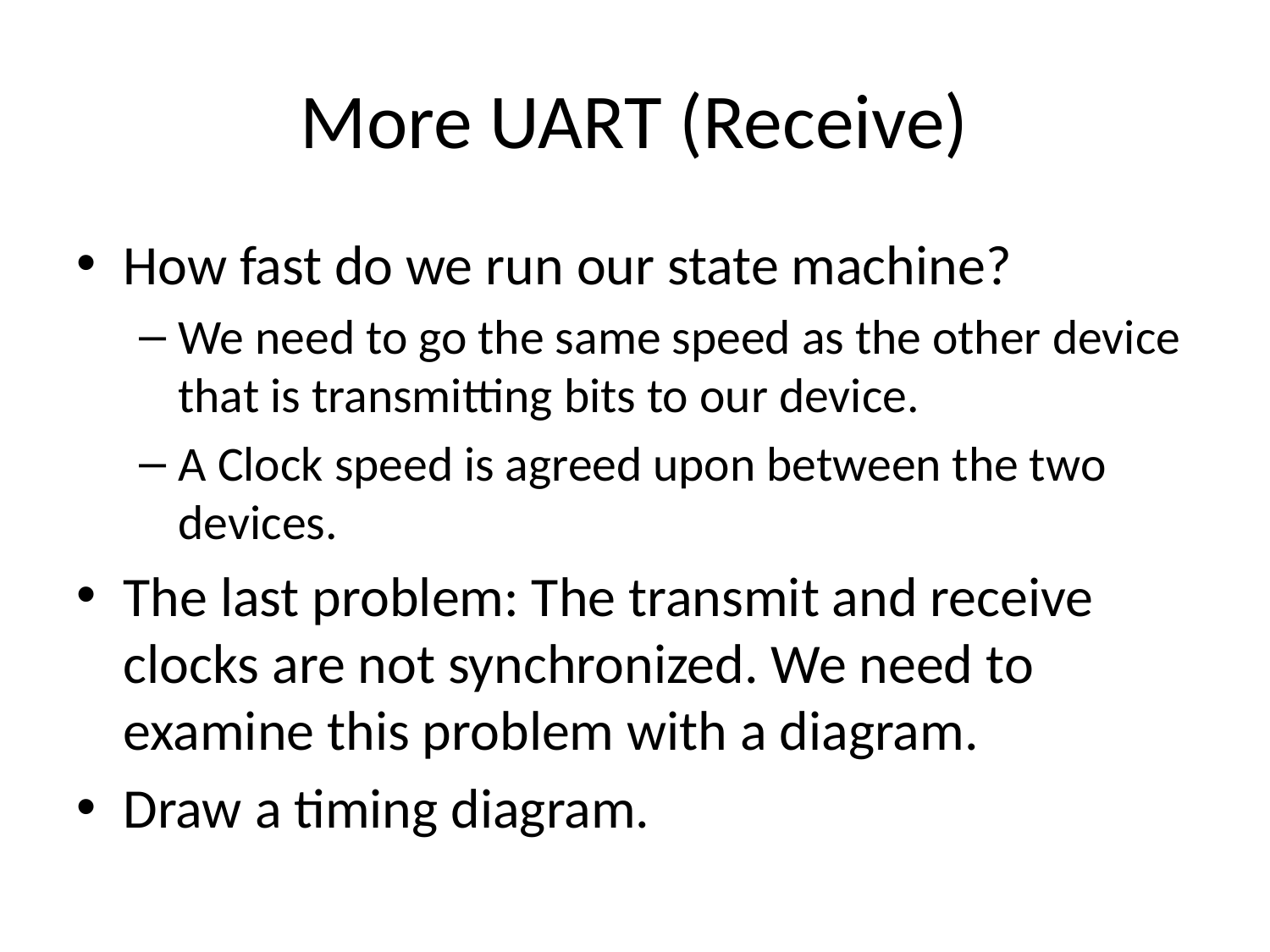

# More UART (Receive)
How fast do we run our state machine?
We need to go the same speed as the other device that is transmitting bits to our device.
A Clock speed is agreed upon between the two devices.
The last problem: The transmit and receive clocks are not synchronized. We need to examine this problem with a diagram.
Draw a timing diagram.